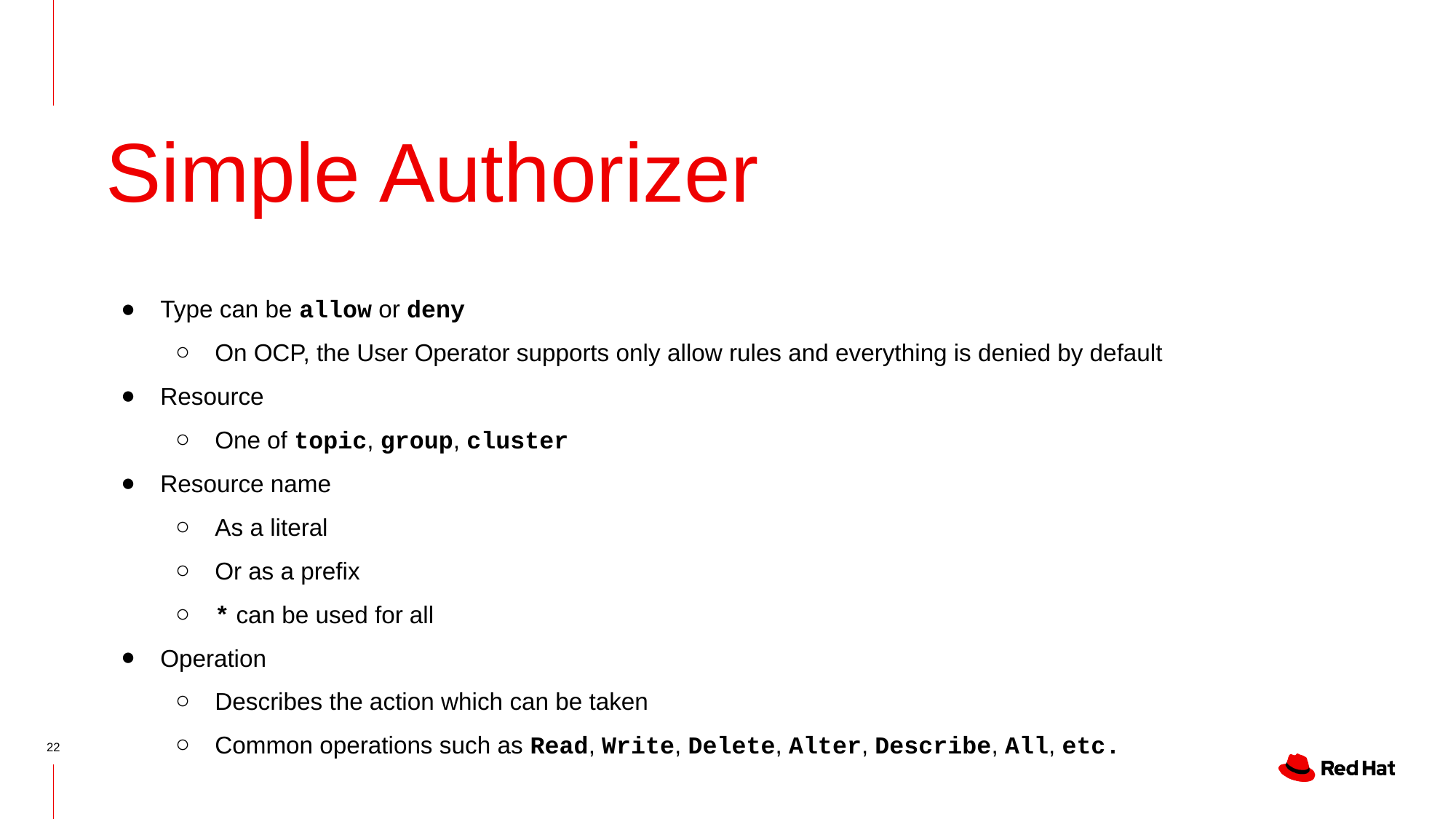

# Simple Authorizer
Type can be allow or deny
On OCP, the User Operator supports only allow rules and everything is denied by default
Resource
One of topic, group, cluster
Resource name
As a literal
Or as a prefix
* can be used for all
Operation
Describes the action which can be taken
Common operations such as Read, Write, Delete, Alter, Describe, All, etc.
22